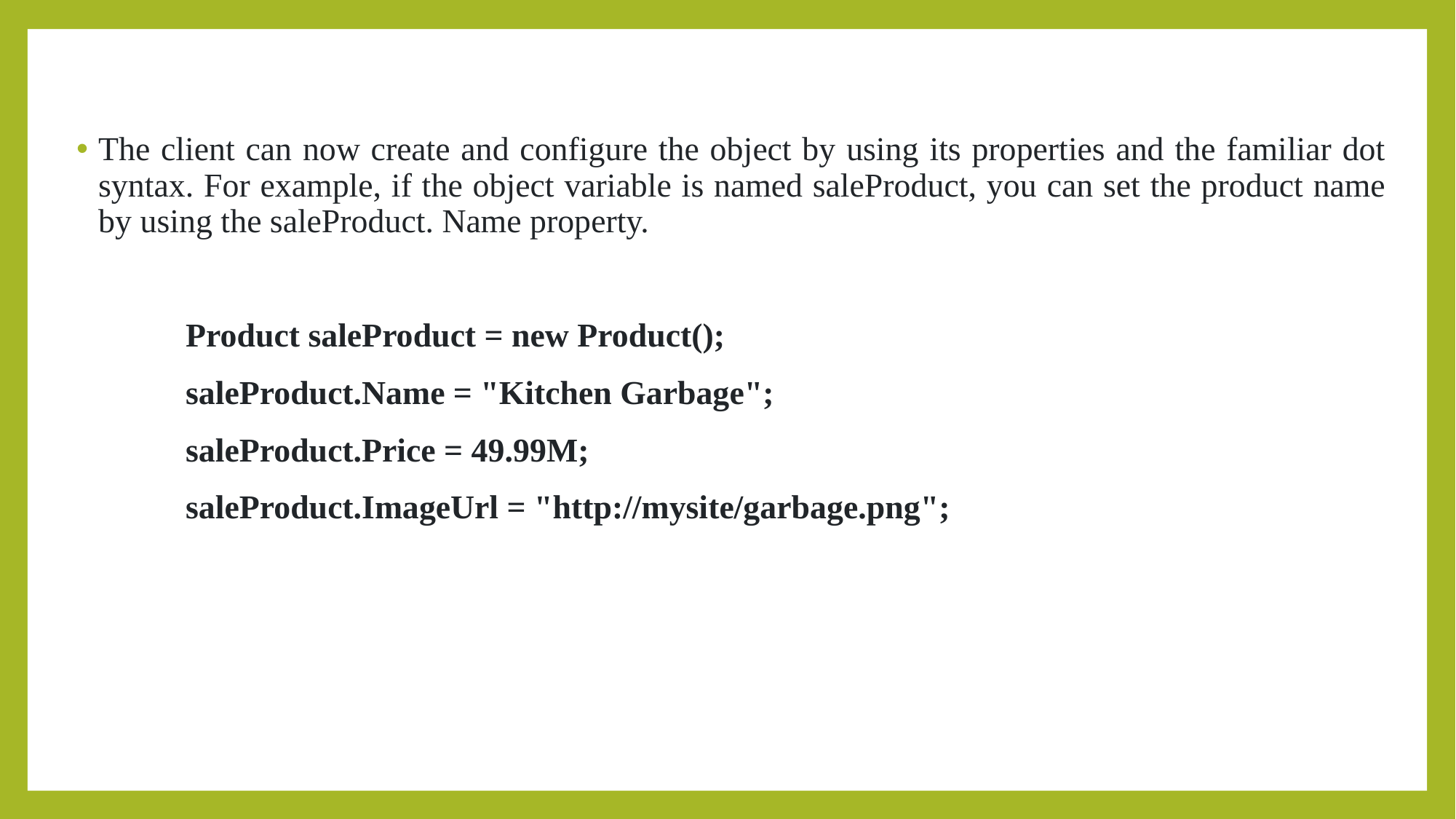

The client can now create and configure the object by using its properties and the familiar dot syntax. For example, if the object variable is named saleProduct, you can set the product name by using the saleProduct. Name property.

	Product saleProduct = new Product();
	saleProduct.Name = "Kitchen Garbage";
	saleProduct.Price = 49.99M;
	saleProduct.ImageUrl = "http://mysite/garbage.png";